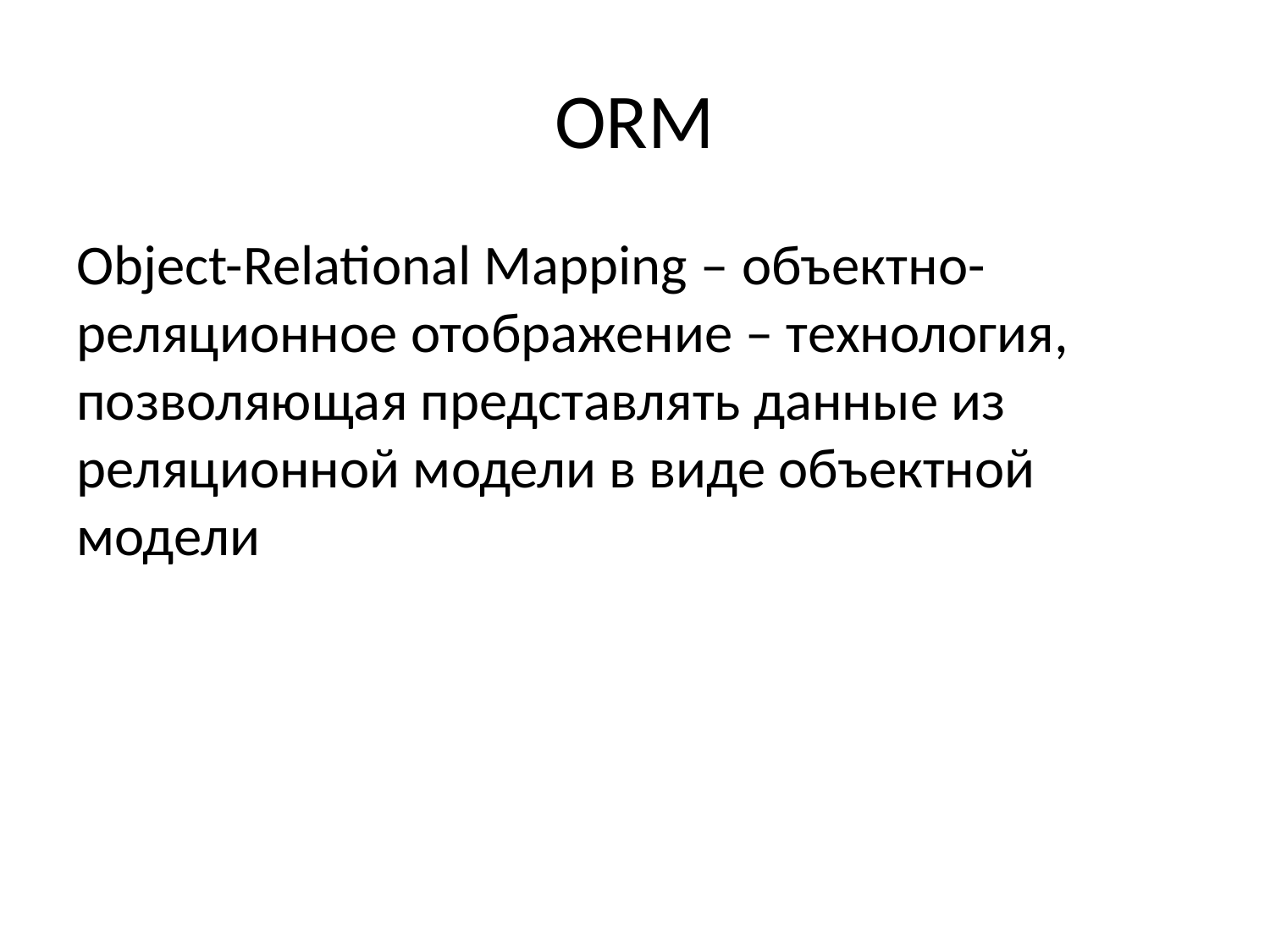

# ORM
Object-Relational Mapping – объектно-реляционное отображение – технология, позволяющая представлять данные из реляционной модели в виде объектной модели